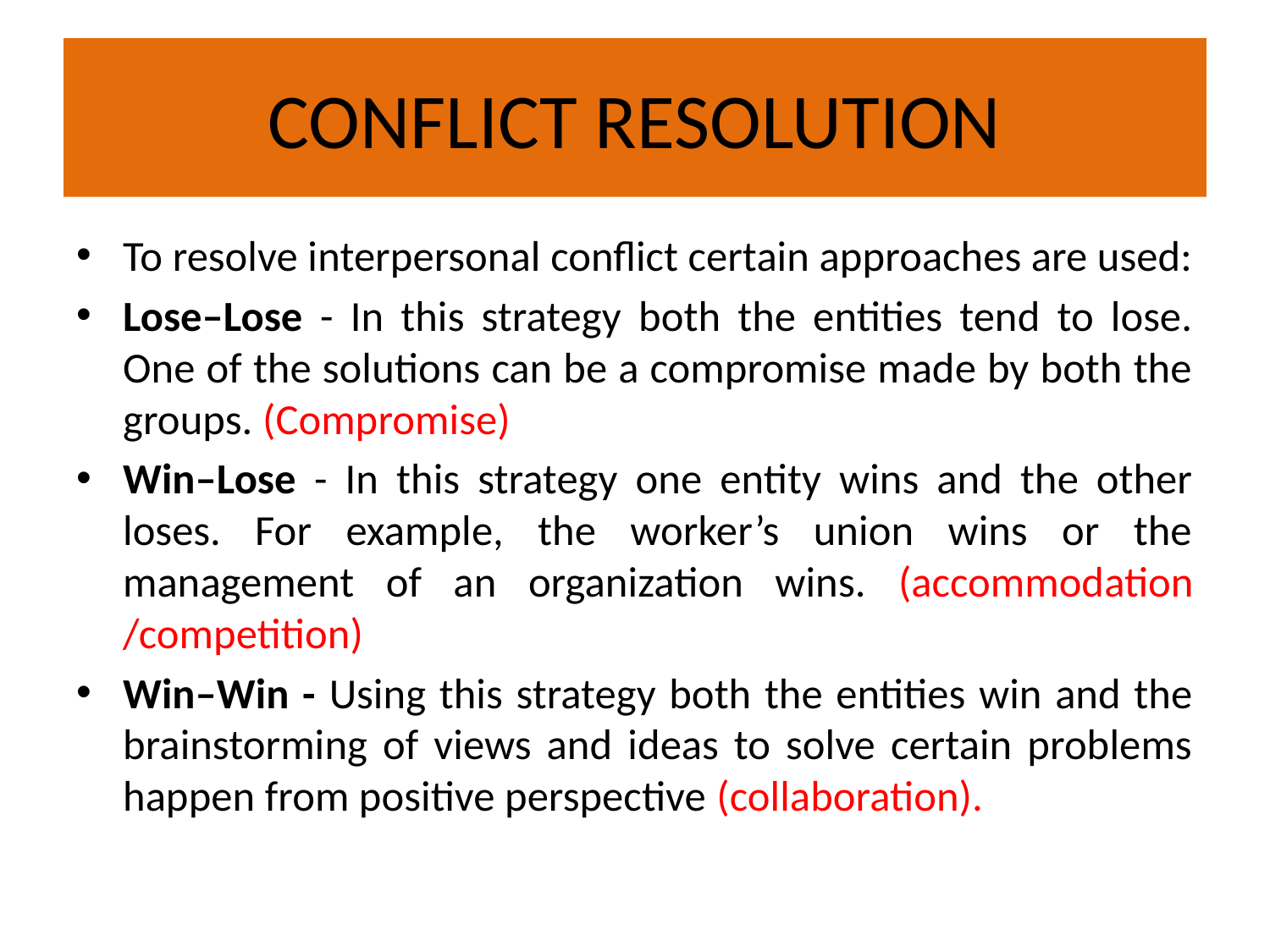

# CONFLICT RESOLUTION
To resolve interpersonal conflict certain approaches are used:
Lose–Lose - In this strategy both the entities tend to lose. One of the solutions can be a compromise made by both the groups. (Compromise)
Win–Lose - In this strategy one entity wins and the other loses. For example, the worker’s union wins or the management of an organization wins. (accommodation /competition)
Win–Win - Using this strategy both the entities win and the brainstorming of views and ideas to solve certain problems happen from positive perspective (collaboration).